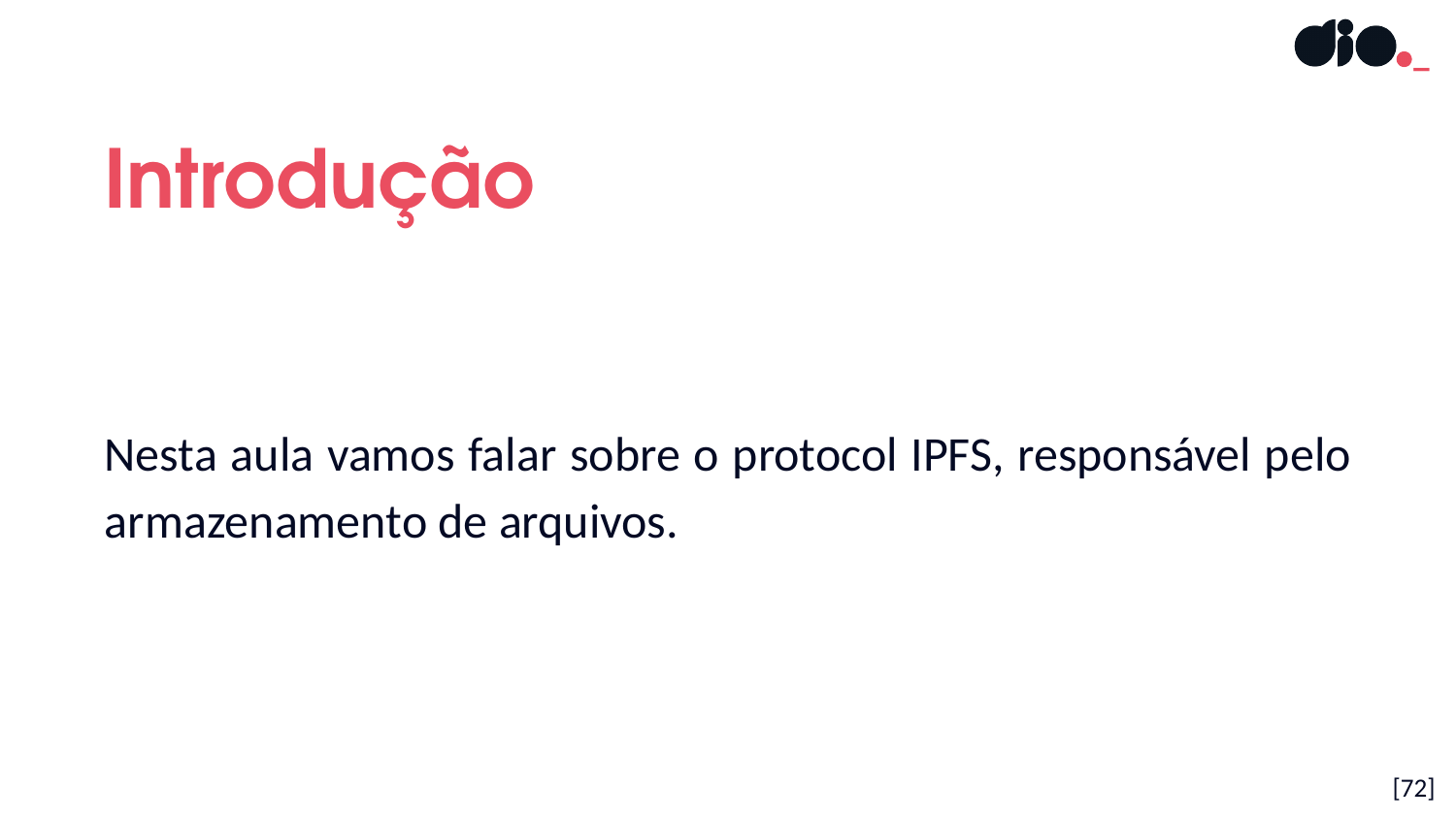

Introdução
Nesta aula vamos falar sobre o protocol IPFS, responsável pelo armazenamento de arquivos.
[72]